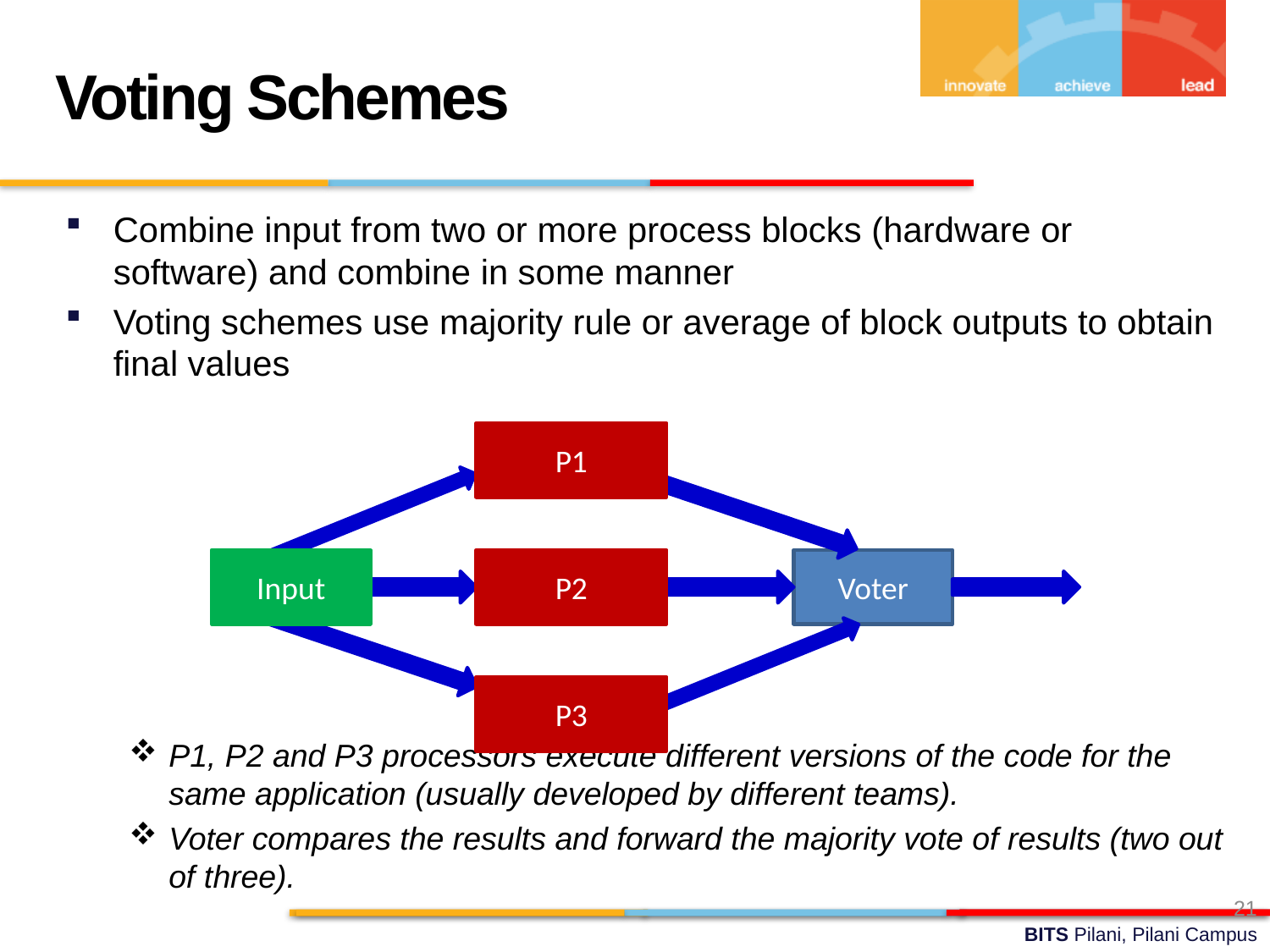

Voting Schemes
Combine input from two or more process blocks (hardware or software) and combine in some manner
Voting schemes use majority rule or average of block outputs to obtain final values

P1, P2 and P3 processors execute different versions of the code for the same application (usually developed by different teams).
Voter compares the results and forward the majority vote of results (two out of three).

P1

Input
P2
Voter

P3
21